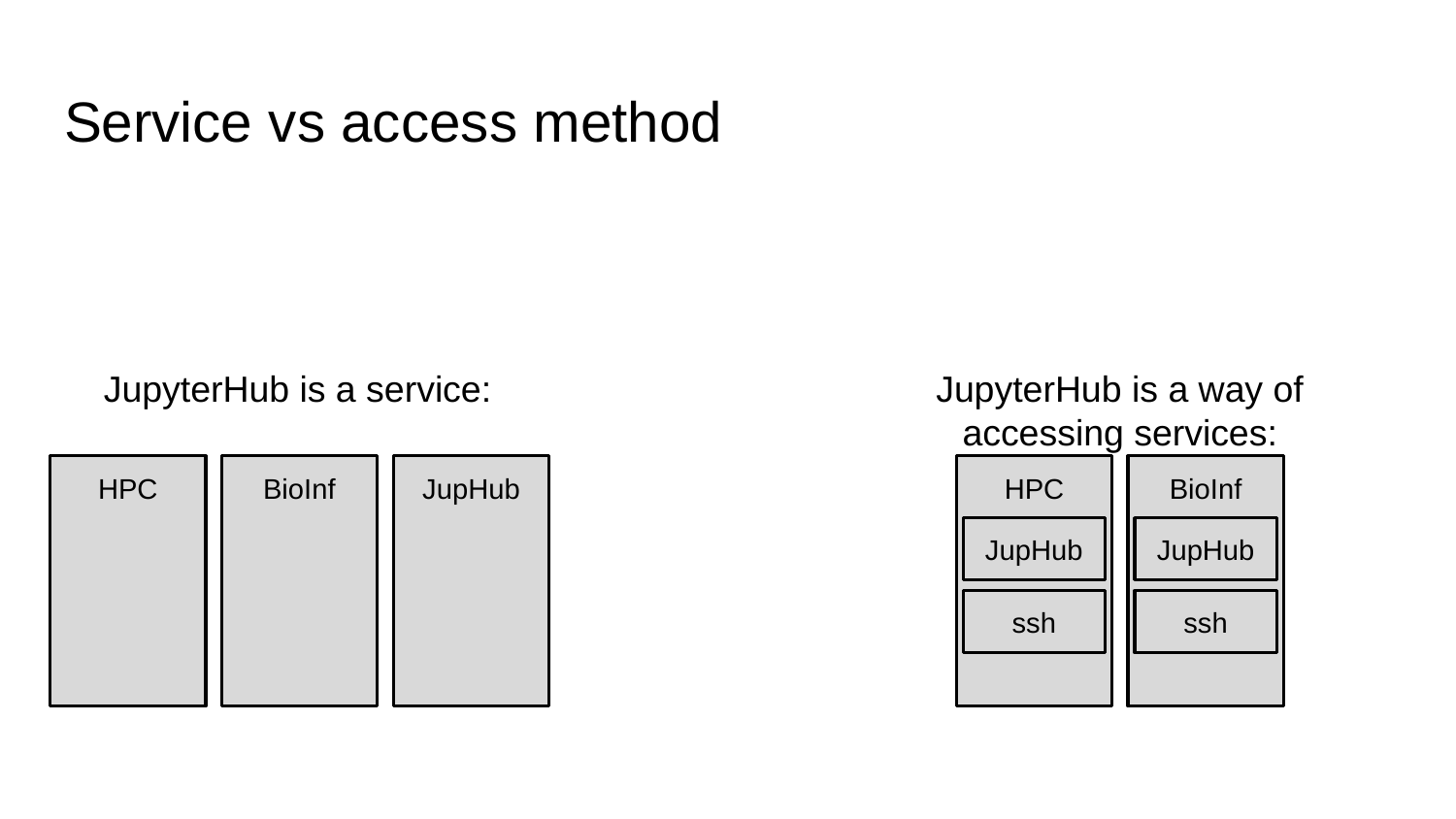

# Service vs access method
JupyterHub is a service:
JupyterHub is a way of accessing services:
HPC
BioInf
JupHub
HPC
BioInf
JupHub
JupHub
ssh
ssh